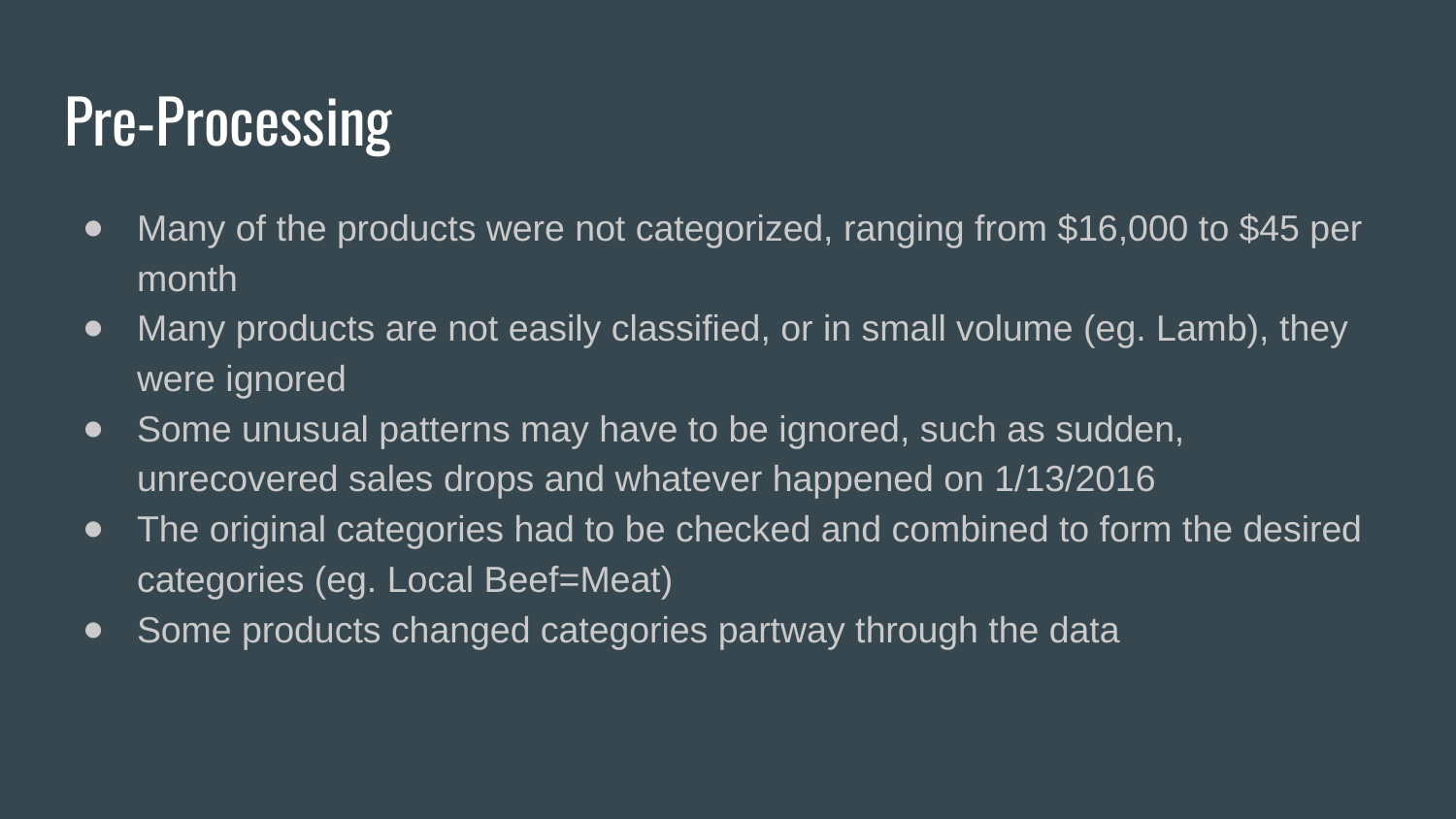

# Pre-Processing
Many of the products were not categorized, ranging from $16,000 to $45 per month
Many products are not easily classified, or in small volume (eg. Lamb), they were ignored
Some unusual patterns may have to be ignored, such as sudden, unrecovered sales drops and whatever happened on 1/13/2016
The original categories had to be checked and combined to form the desired categories (eg. Local Beef=Meat)
Some products changed categories partway through the data